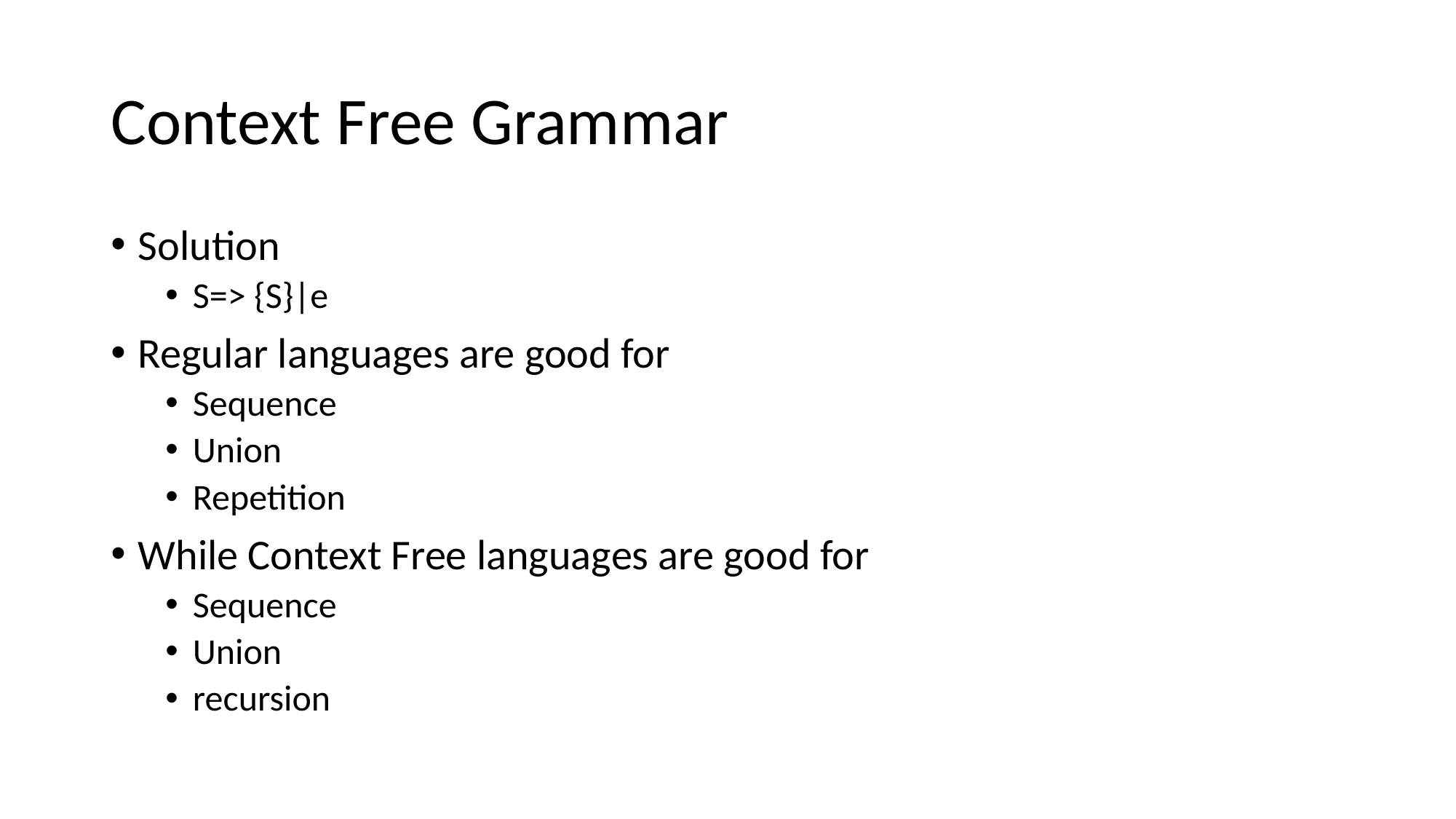

# Context Free Grammar
Solution
S=> {S}|e
Regular languages are good for
Sequence
Union
Repetition
While Context Free languages are good for
Sequence
Union
recursion